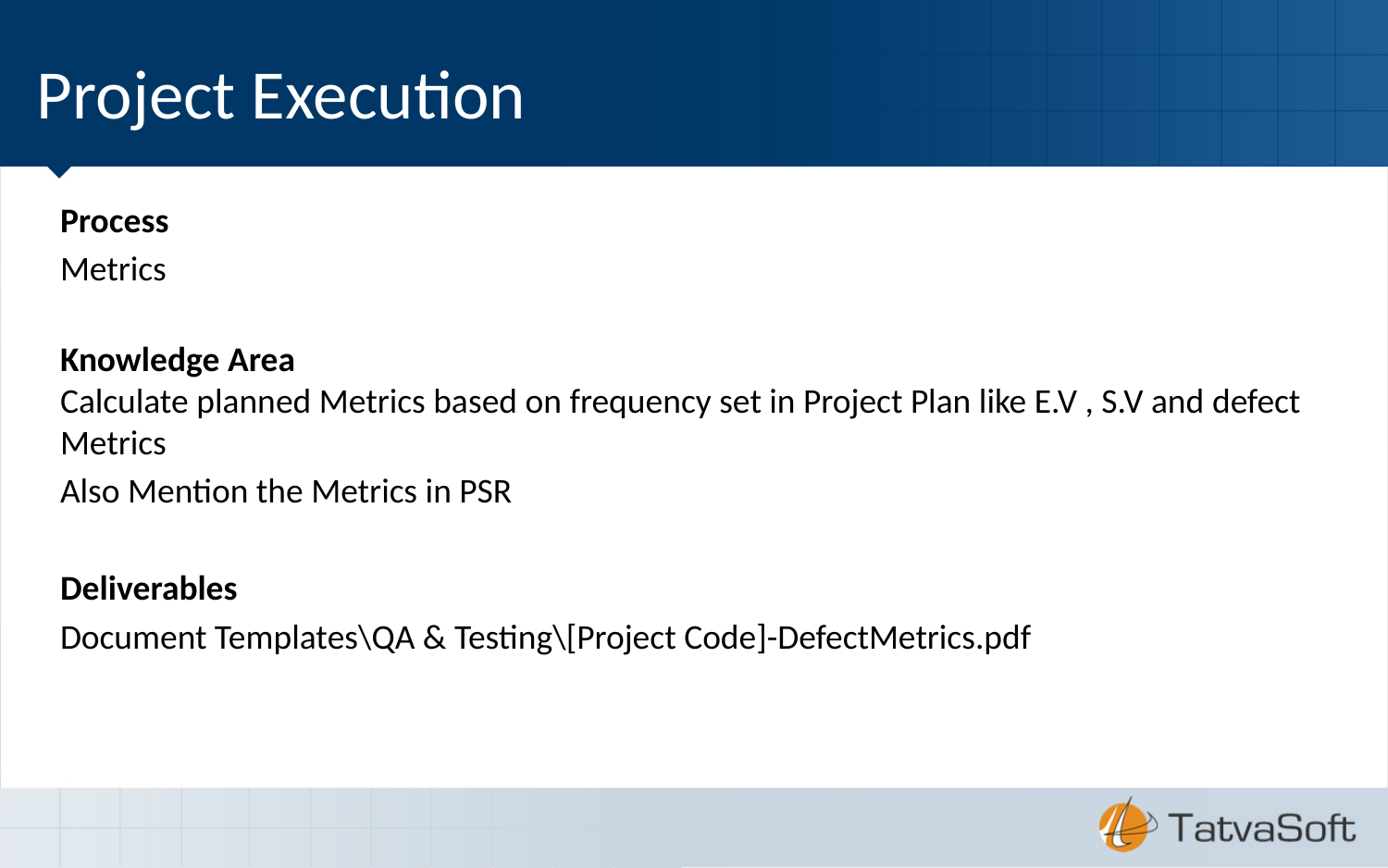

# Project Execution
Process
Metrics
Knowledge Area
Calculate planned Metrics based on frequency set in Project Plan like E.V , S.V and defect Metrics
Also Mention the Metrics in PSR

Deliverables
Document Templates\QA & Testing\[Project Code]-DefectMetrics.pdf